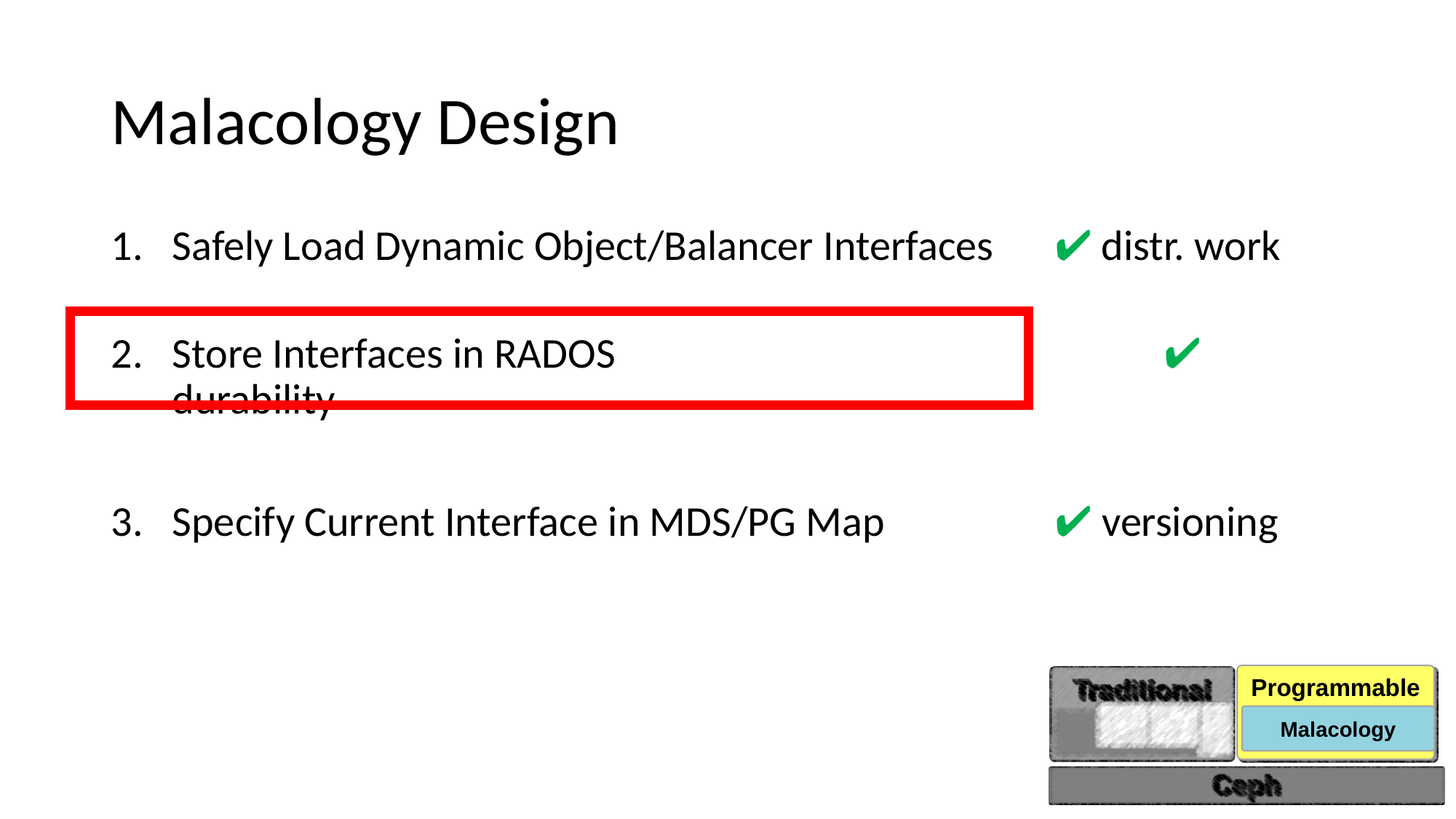

# Malacology Design
Safely Load Dynamic Object/Balancer Interfaces 	 ✔ distr. work

Store Interfaces in RADOS					 ✔ durability

Specify Current Interface in MDS/PG Map		 ✔ versioning